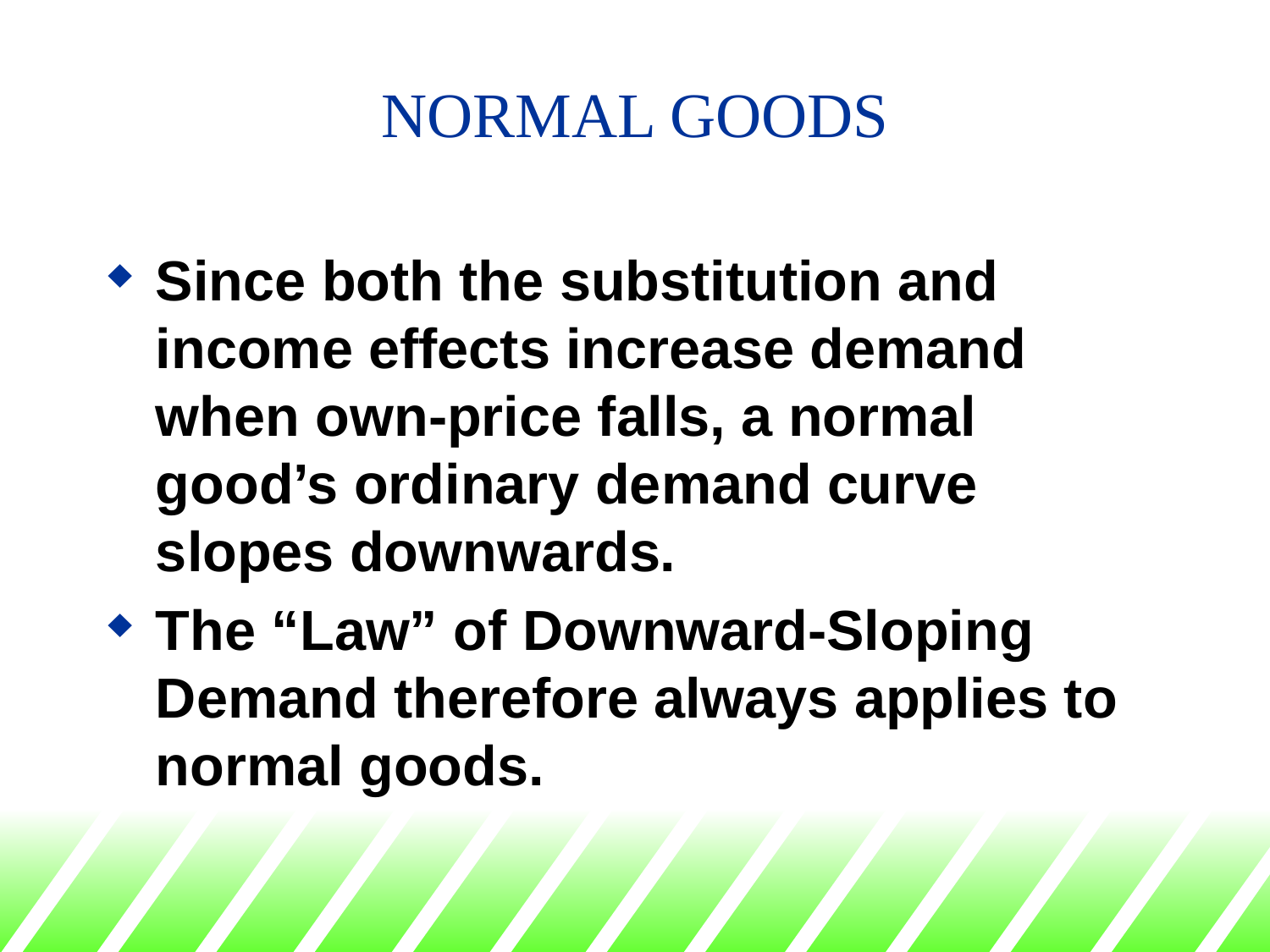

# NORMAL GOODS
Since both the substitution and income effects increase demand when own-price falls, a normal good’s ordinary demand curve slopes downwards.
The “Law” of Downward-Sloping Demand therefore always applies to normal goods.